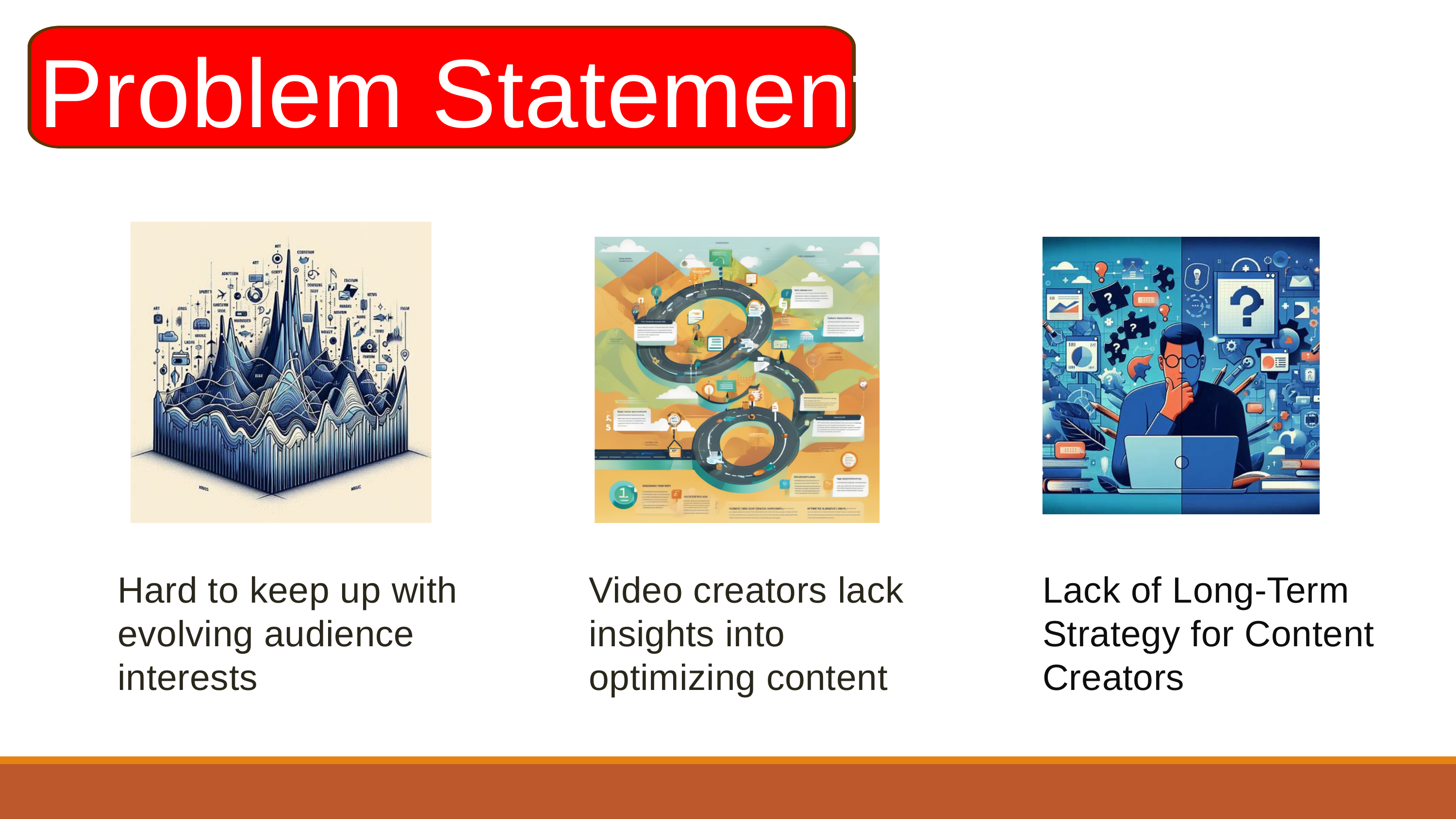

Problem Statement

Lack of Long-Term Strategy for Content Creators
Hard to keep up with evolving audience interests
Video creators lack insights into optimizing content
3